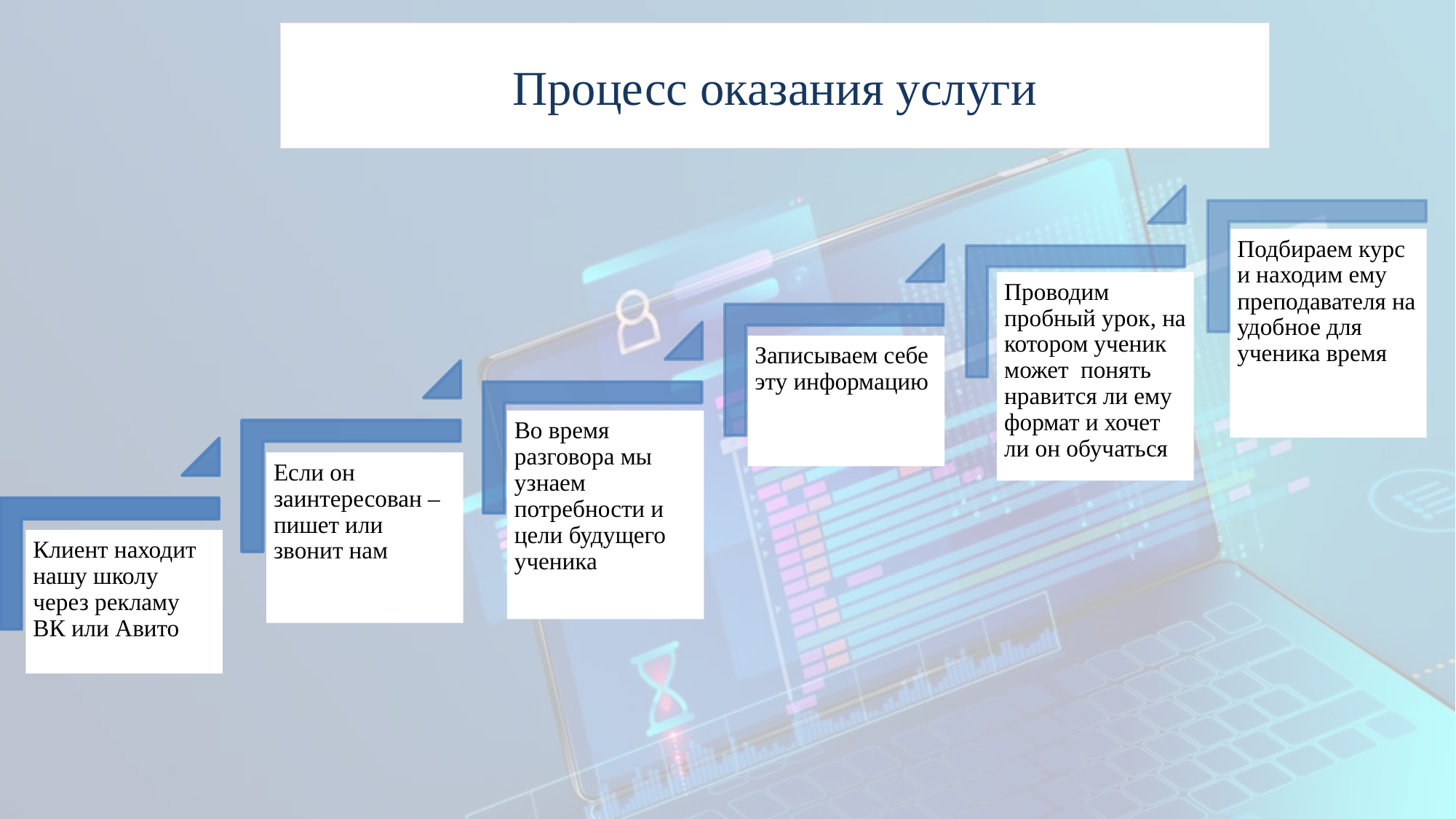

# Процесс оказания услуги
Подбираем курс и находим ему преподавателя на удобное для ученика время
Проводим пробный урок, на котором ученик может  понять нравится ли ему формат и хочет ли он обучаться
Записываем себе эту информацию
Во время разговора мы узнаем потребности и цели будущего ученика
Если он заинтересован –  пишет или звонит нам
Клиент находит нашу школу через рекламу ВК или Авито